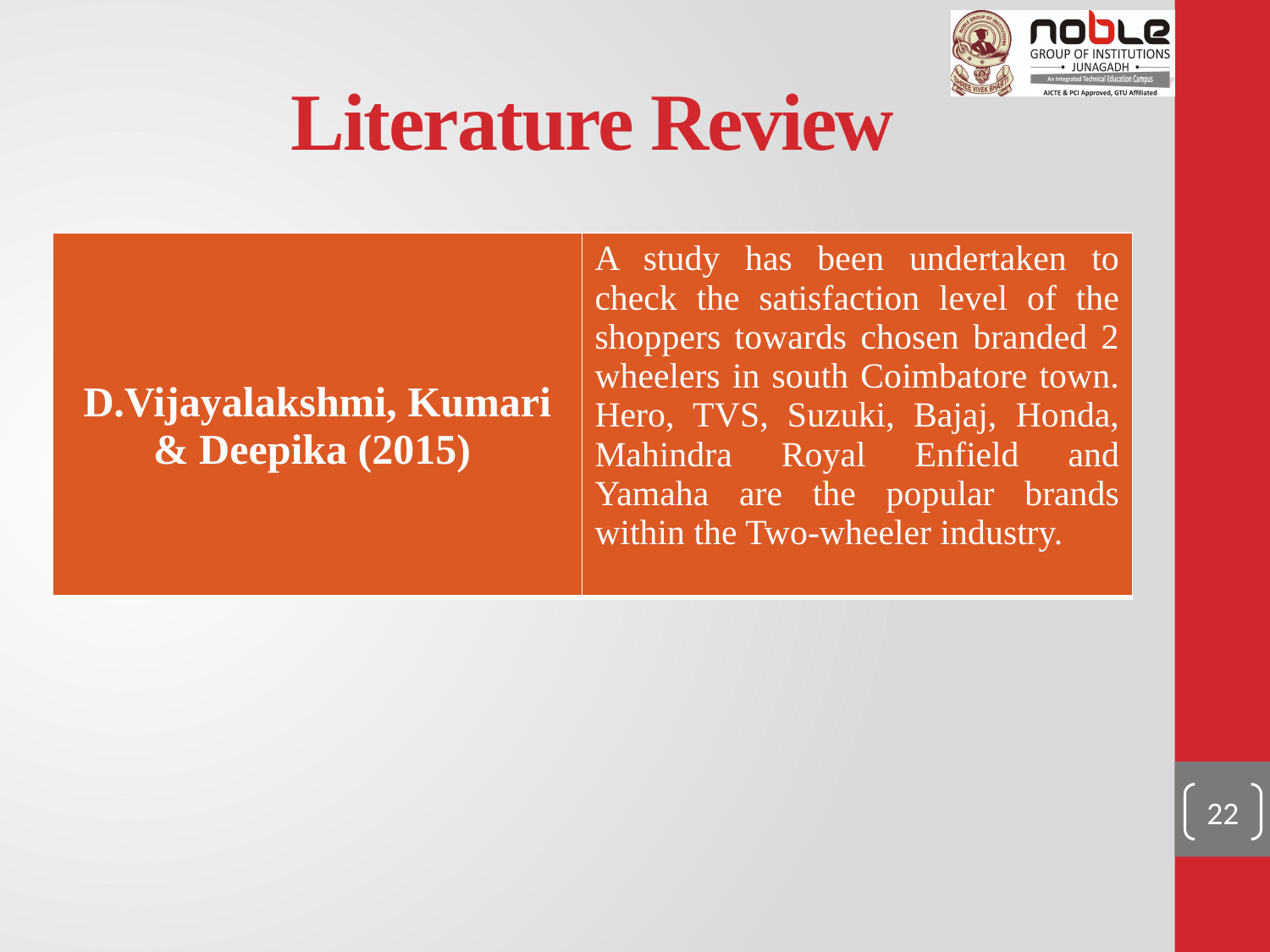

# Literature Review
| D.Vijayalakshmi, Kumari & Deepika (2015) | A study has been undertaken to check the satisfaction level of the shoppers towards chosen branded 2 wheelers in south Coimbatore town. Hero, TVS, Suzuki, Bajaj, Honda, Mahindra Royal Enfield and Yamaha are the popular brands within the Two-wheeler industry. |
| --- | --- |
22